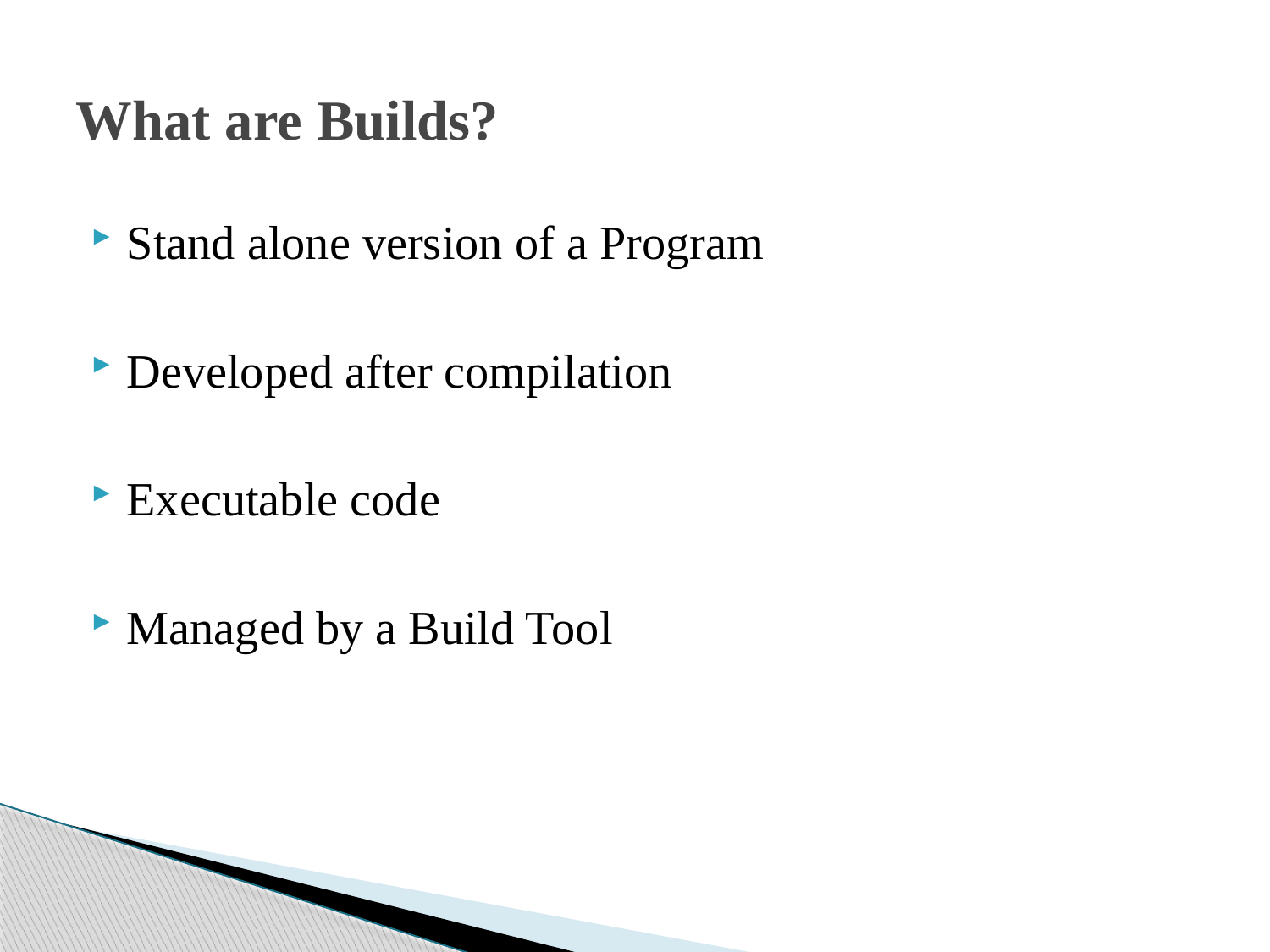

# What are Builds?
Stand alone version of a Program

Developed after compilation

Executable code

Managed by a Build Tool